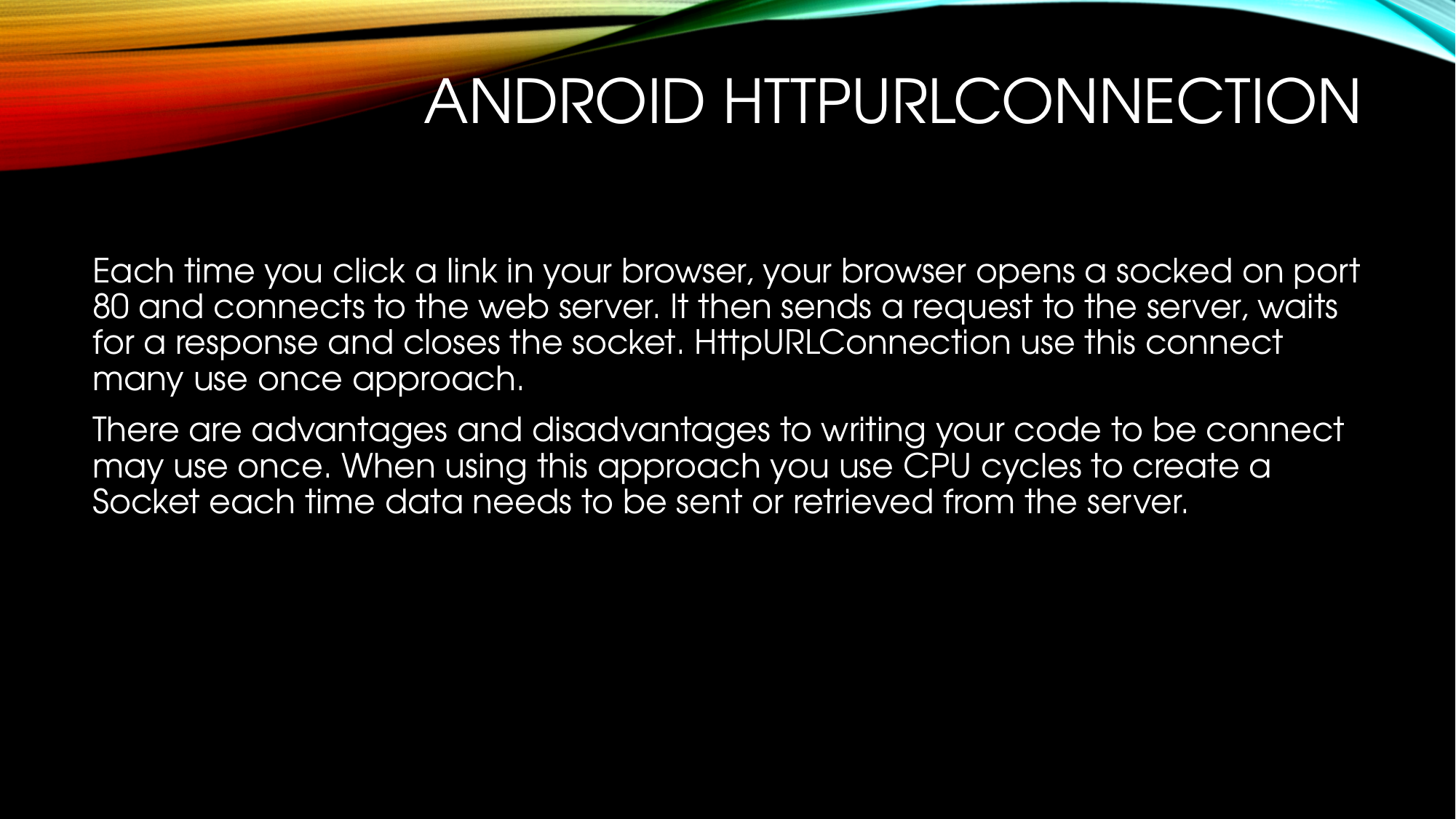

# Android HttpUrlConnection
Each time you click a link in your browser, your browser opens a socked on port 80 and connects to the web server. It then sends a request to the server, waits for a response and closes the socket. HttpURLConnection use this connect many use once approach.
There are advantages and disadvantages to writing your code to be connect may use once. When using this approach you use CPU cycles to create a Socket each time data needs to be sent or retrieved from the server.